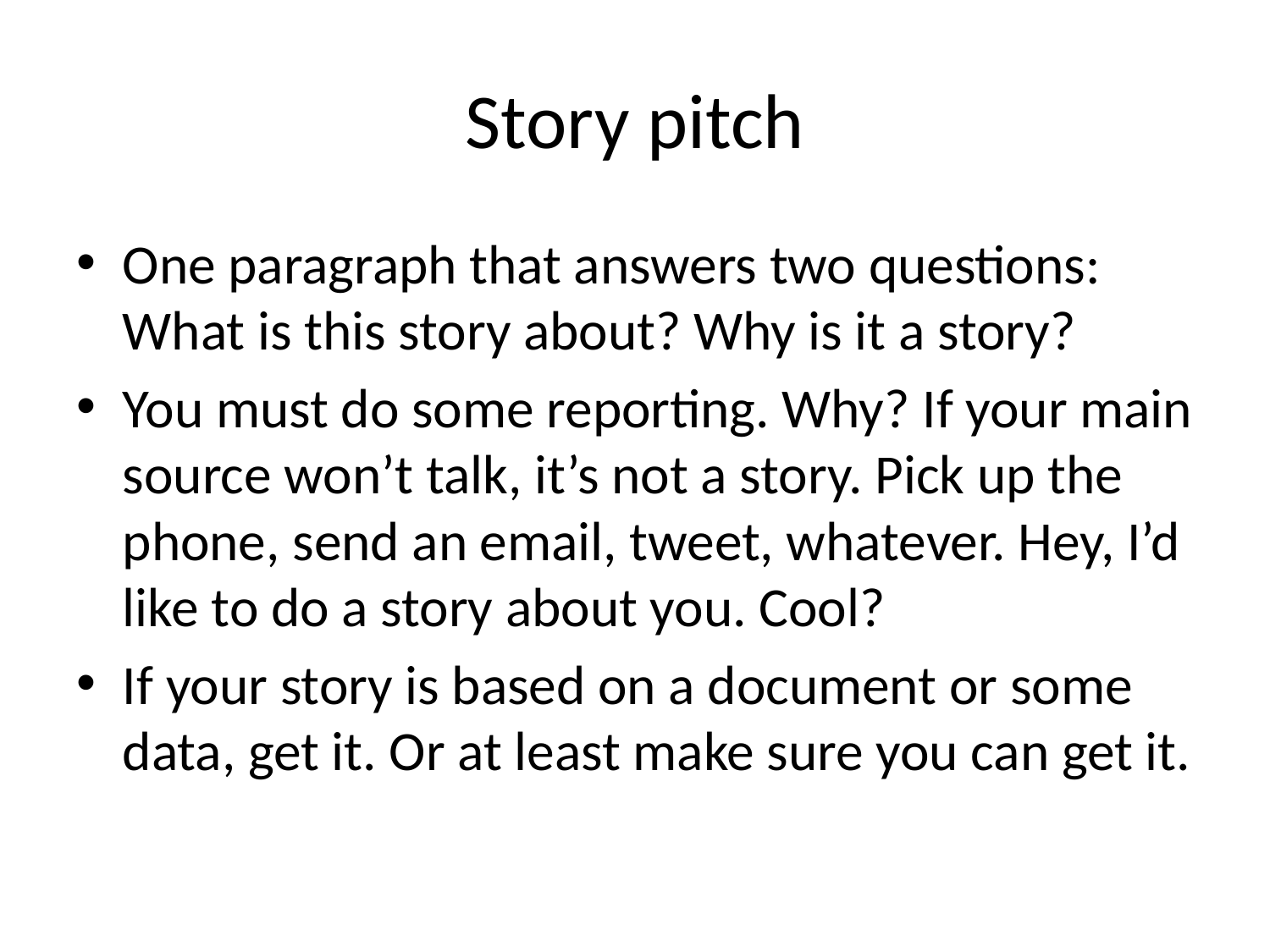

# Story pitch
One paragraph that answers two questions: What is this story about? Why is it a story?
You must do some reporting. Why? If your main source won’t talk, it’s not a story. Pick up the phone, send an email, tweet, whatever. Hey, I’d like to do a story about you. Cool?
If your story is based on a document or some data, get it. Or at least make sure you can get it.